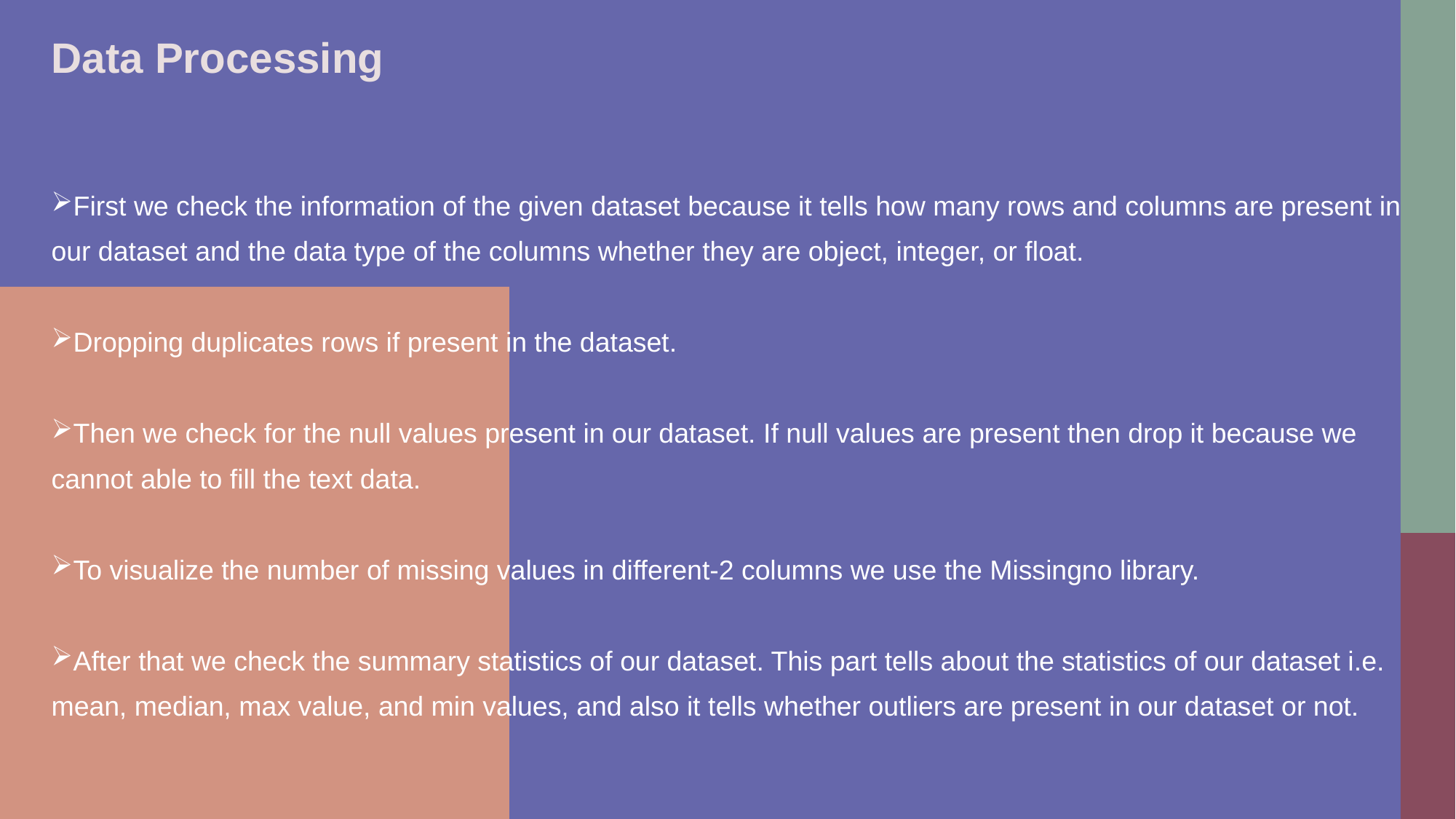

Data Processing
First we check the information of the given dataset because it tells how many rows and columns are present in our dataset and the data type of the columns whether they are object, integer, or float.

Dropping duplicates rows if present in the dataset.

Then we check for the null values present in our dataset. If null values are present then drop it because we cannot able to fill the text data.

To visualize the number of missing values in different-2 columns we use the Missingno library.

After that we check the summary statistics of our dataset. This part tells about the statistics of our dataset i.e. mean, median, max value, and min values, and also it tells whether outliers are present in our dataset or not.